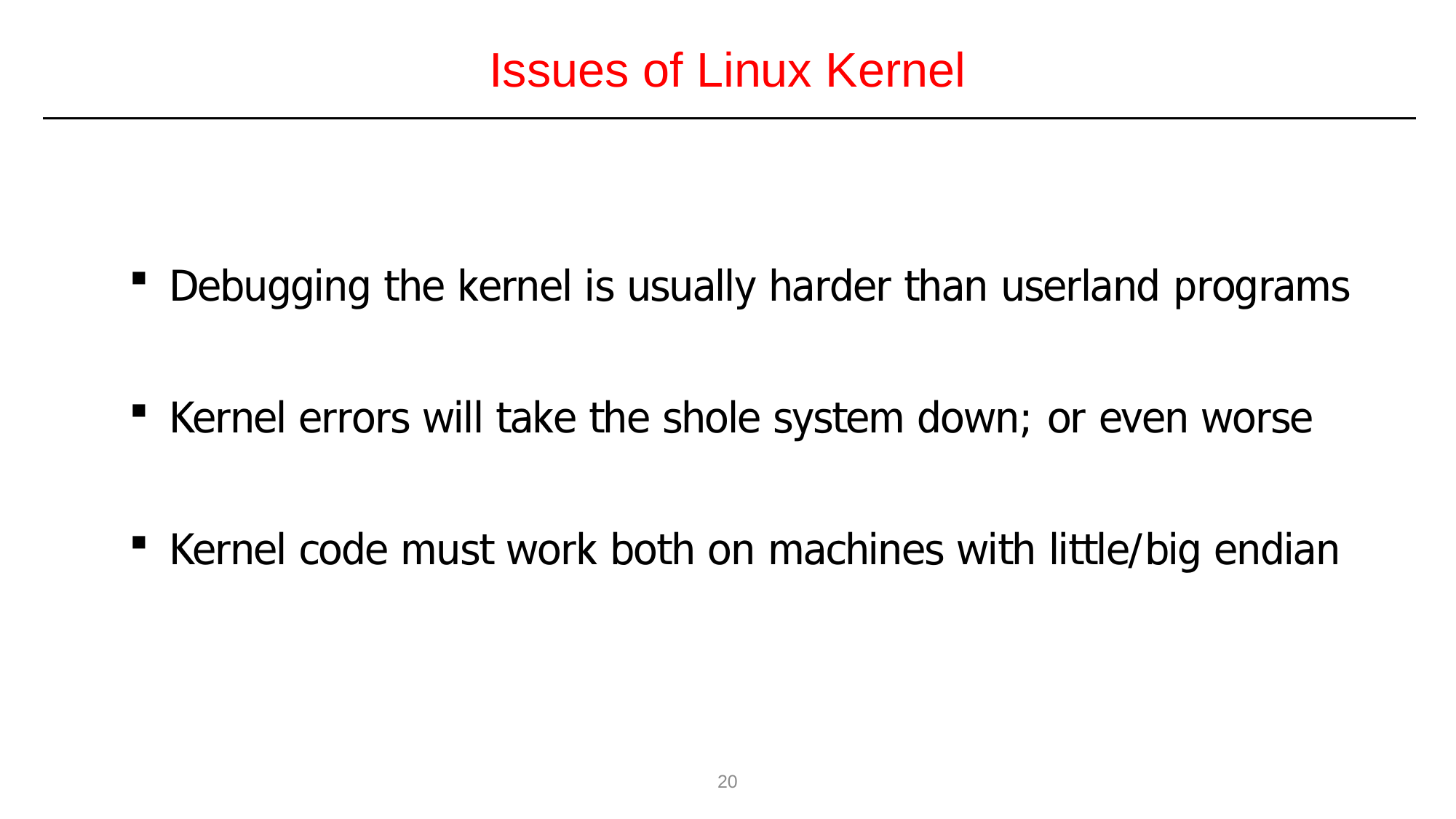

# Issues of Linux Kernel
 Debugging the kernel is usually harder than userland programs

 Kernel errors will take the shole system down; or even worse

 Kernel code must work both on machines with little/big endian

20